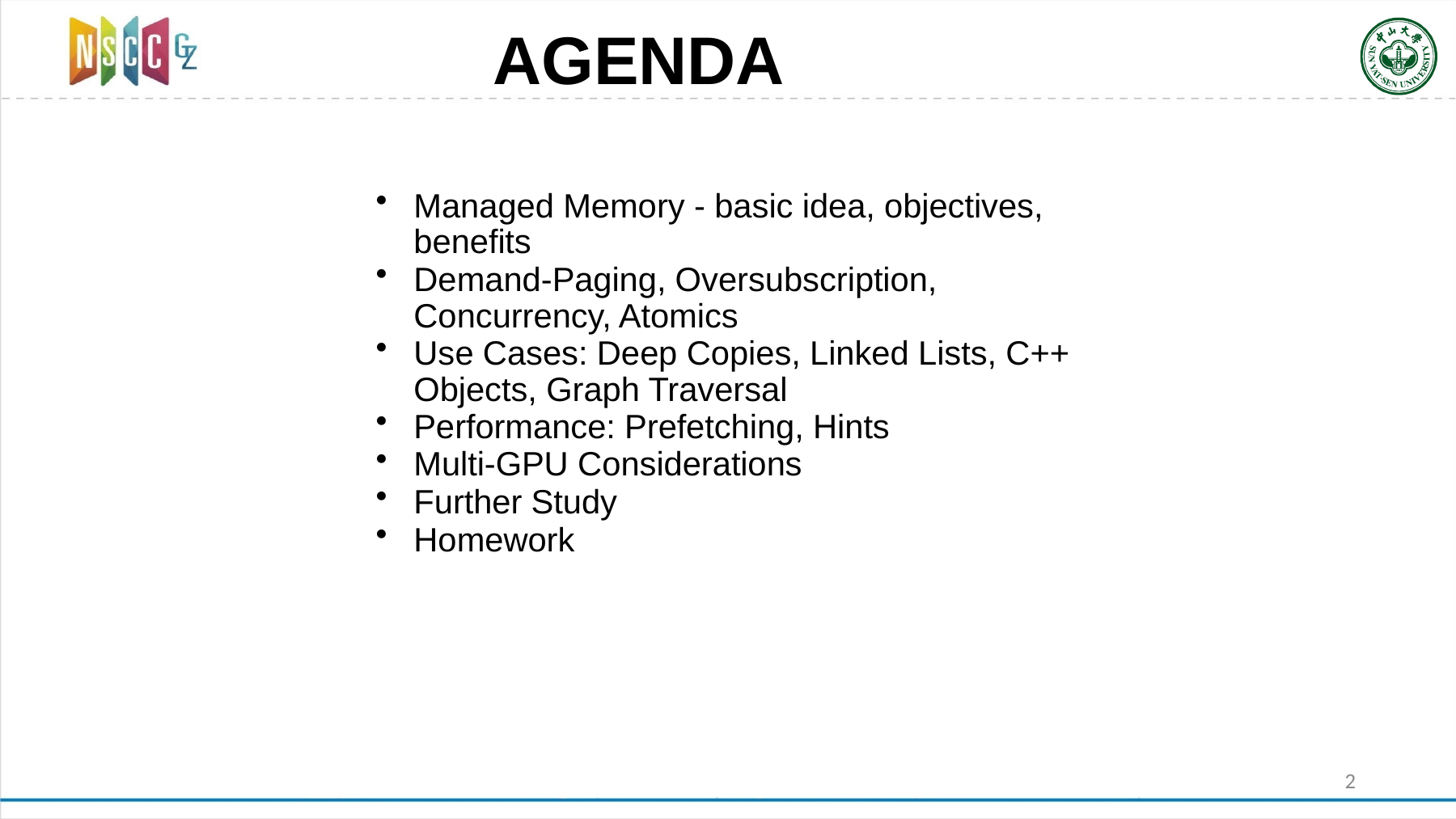

# AGENDA
Managed Memory - basic idea, objectives, benefits
Demand-Paging, Oversubscription, Concurrency, Atomics
Use Cases: Deep Copies, Linked Lists, C++ Objects, Graph Traversal
Performance: Prefetching, Hints
Multi-GPU Considerations
Further Study
Homework
2